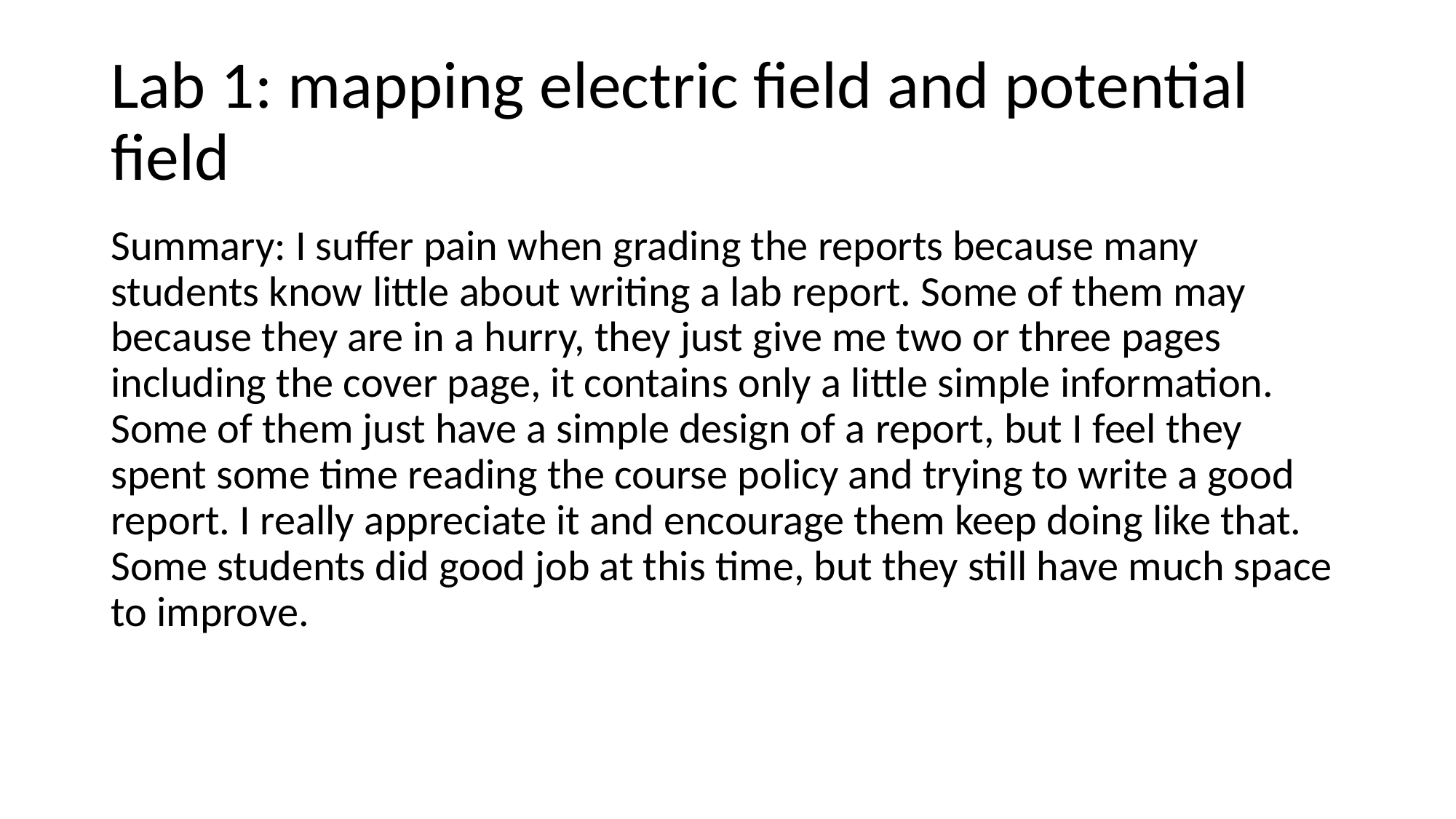

# Lab 1: mapping electric field and potential field
Summary: I suffer pain when grading the reports because many students know little about writing a lab report. Some of them may because they are in a hurry, they just give me two or three pages including the cover page, it contains only a little simple information. Some of them just have a simple design of a report, but I feel they spent some time reading the course policy and trying to write a good report. I really appreciate it and encourage them keep doing like that. Some students did good job at this time, but they still have much space to improve.